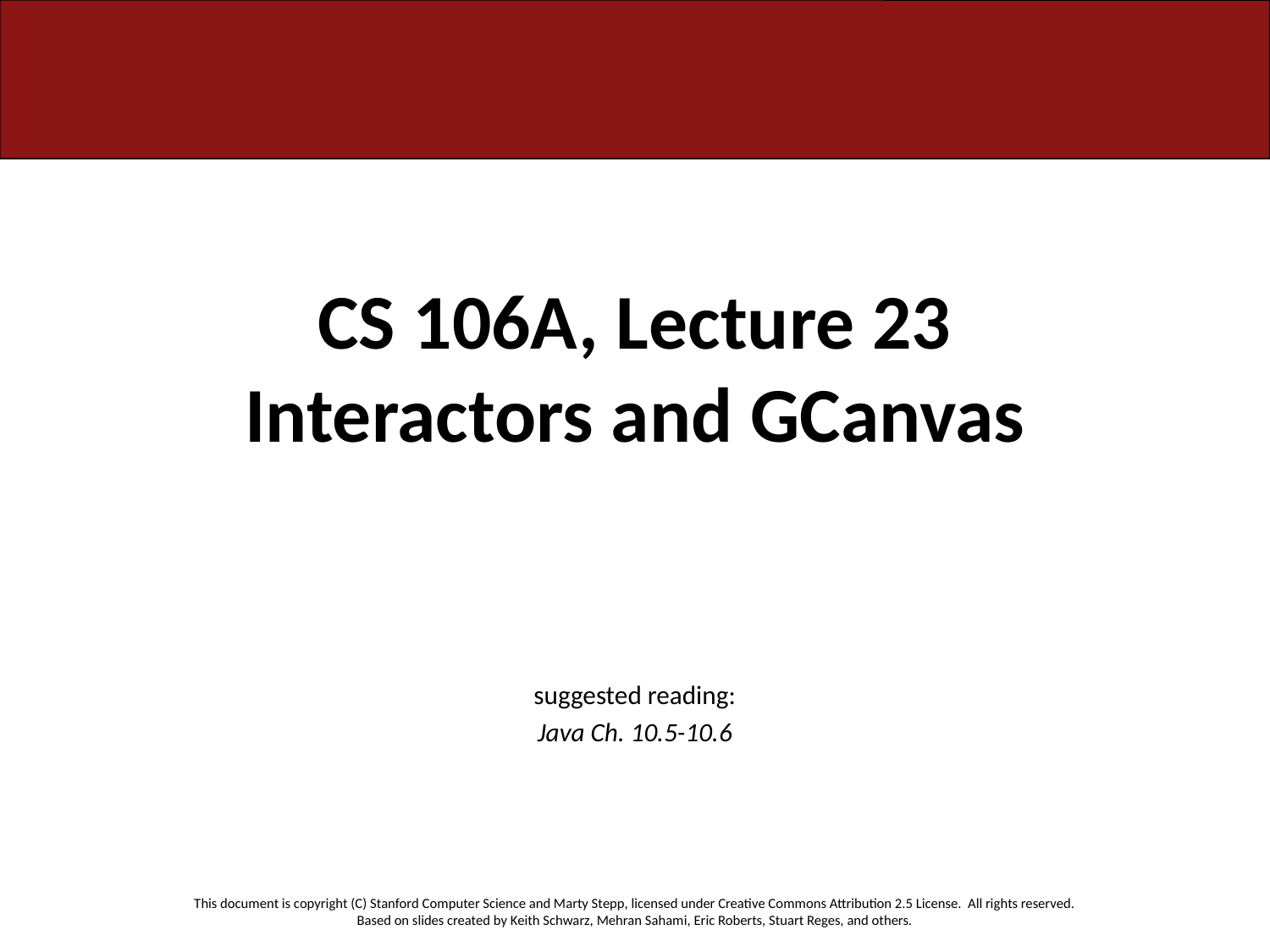

# CS 106A, Lecture 23 Interactors and GCanvas

suggested reading:
Java Ch. 10.5-10.6